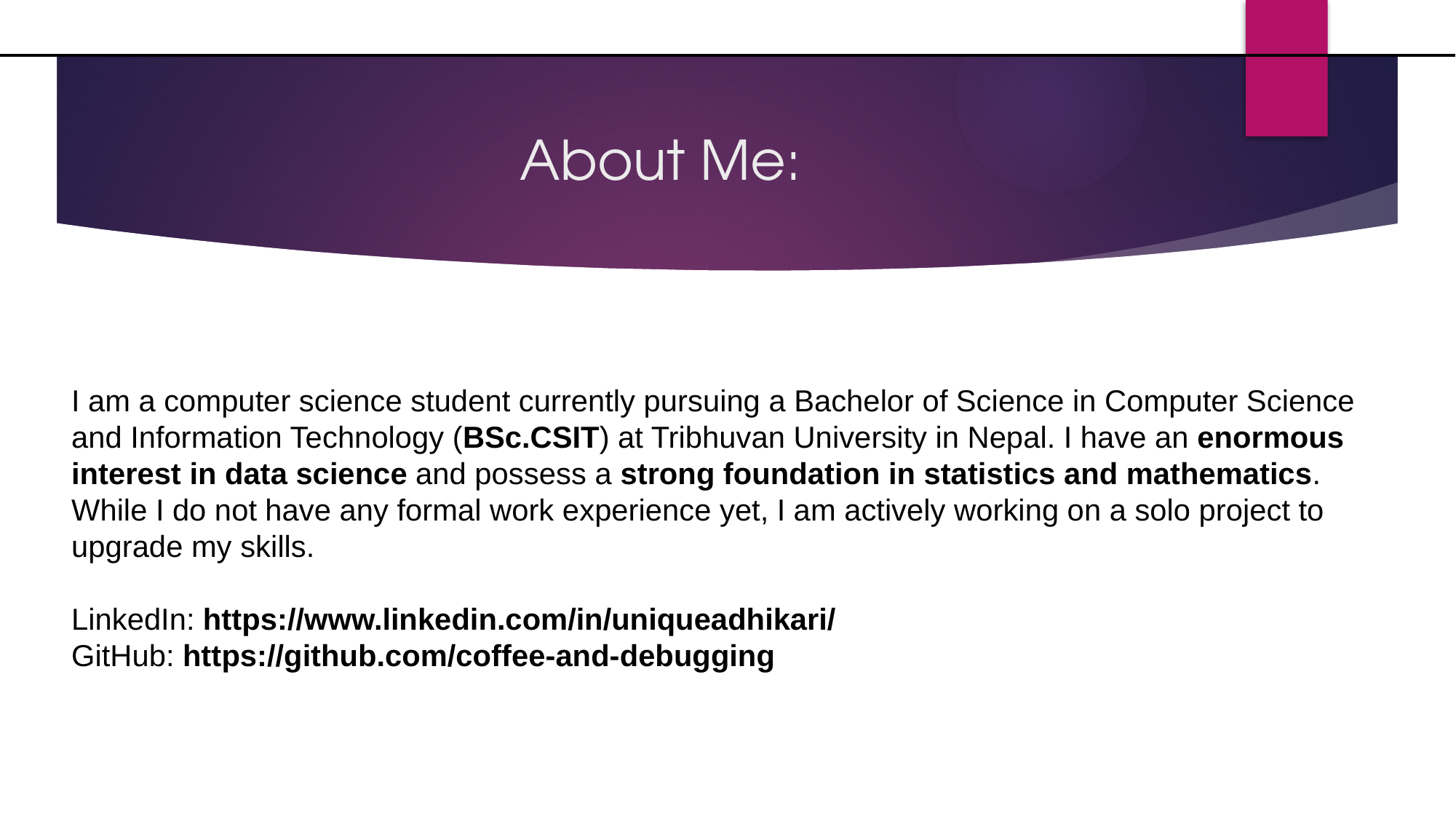

# About Me:

I am a computer science student currently pursuing a Bachelor of Science in Computer Science and Information Technology (BSc.CSIT) at Tribhuvan University in Nepal. I have an enormous interest in data science and possess a strong foundation in statistics and mathematics. While I do not have any formal work experience yet, I am actively working on a solo project to upgrade my skills.

LinkedIn: https://www.linkedin.com/in/uniqueadhikari/
GitHub: https://github.com/coffee-and-debugging